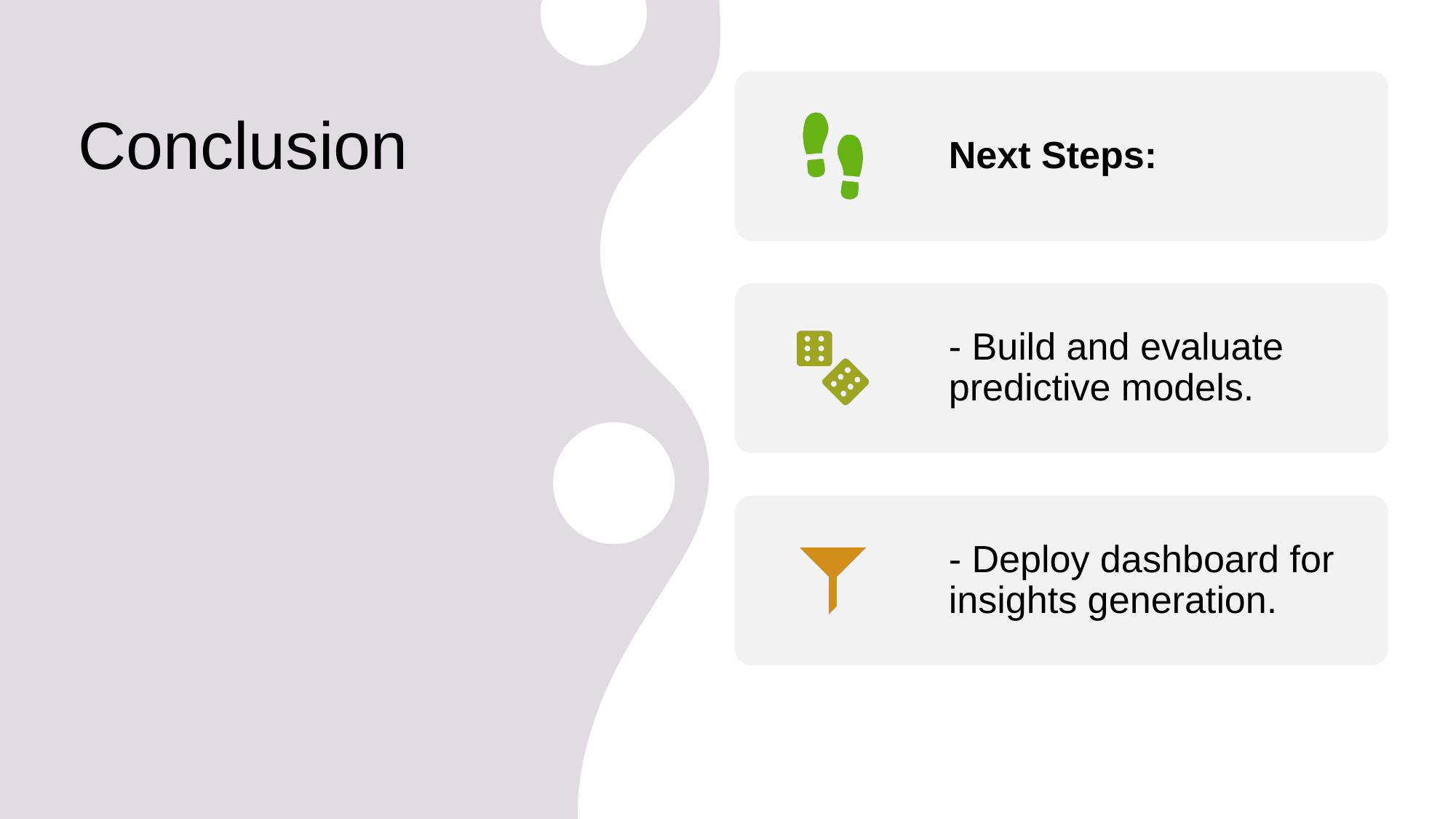

Next Steps:
- Build and evaluate predictive models.
- Deploy dashboard for insights generation.
# Conclusion